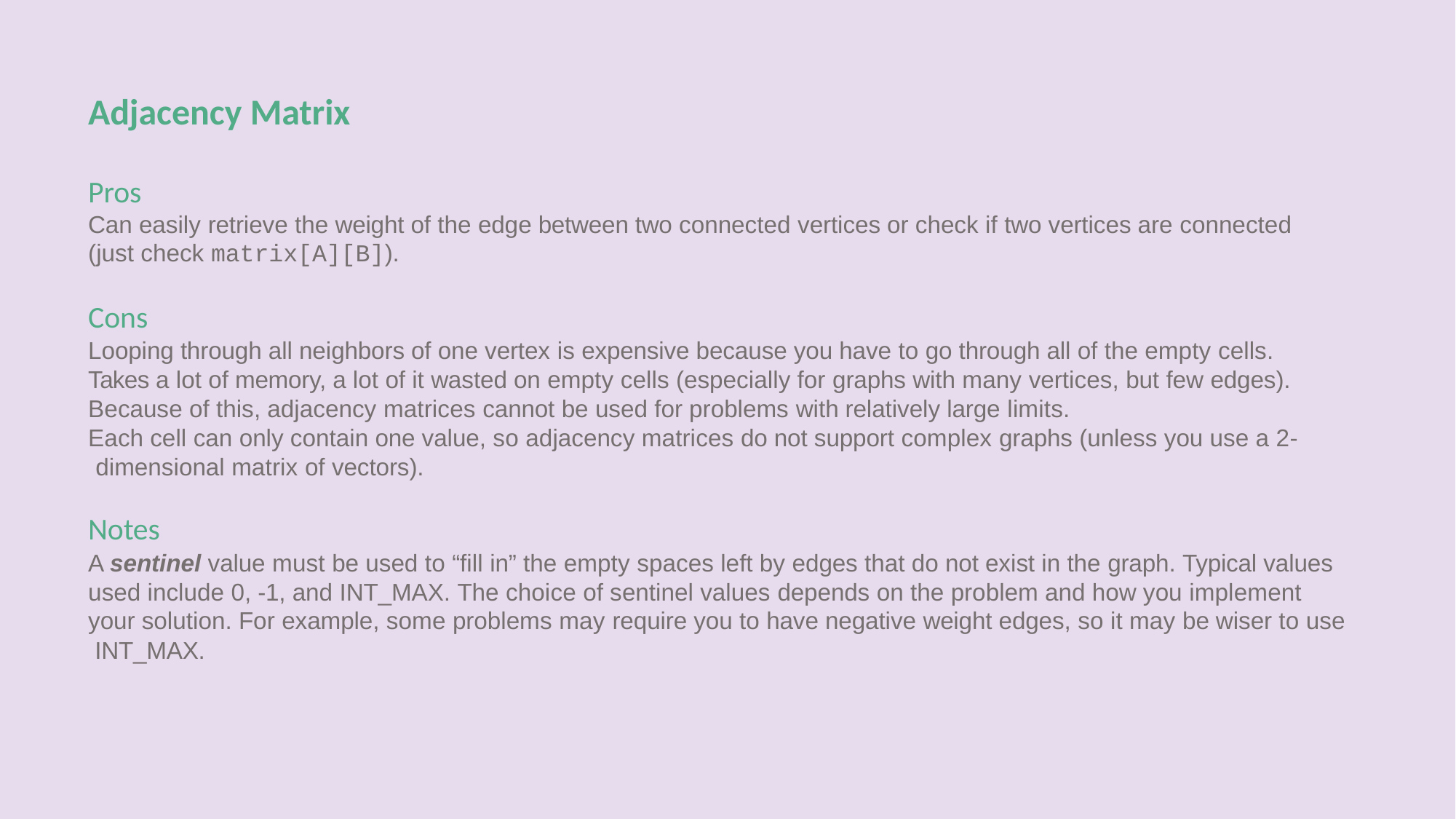

# Adjacency Matrix
Pros
Can easily retrieve the weight of the edge between two connected vertices or check if two vertices are connected
(just check matrix[A][B]).

Cons
Looping through all neighbors of one vertex is expensive because you have to go through all of the empty cells.  Takes a lot of memory, a lot of it wasted on empty cells (especially for graphs with many vertices, but few edges).  Because of this, adjacency matrices cannot be used for problems with relatively large limits.
Each cell can only contain one value, so adjacency matrices do not support complex graphs (unless you use a 2-  dimensional matrix of vectors).

Notes
A sentinel value must be used to “fill in” the empty spaces left by edges that do not exist in the graph. Typical values  used include 0, -1, and INT_MAX. The choice of sentinel values depends on the problem and how you implement  your solution. For example, some problems may require you to have negative weight edges, so it may be wiser to use  INT_MAX.